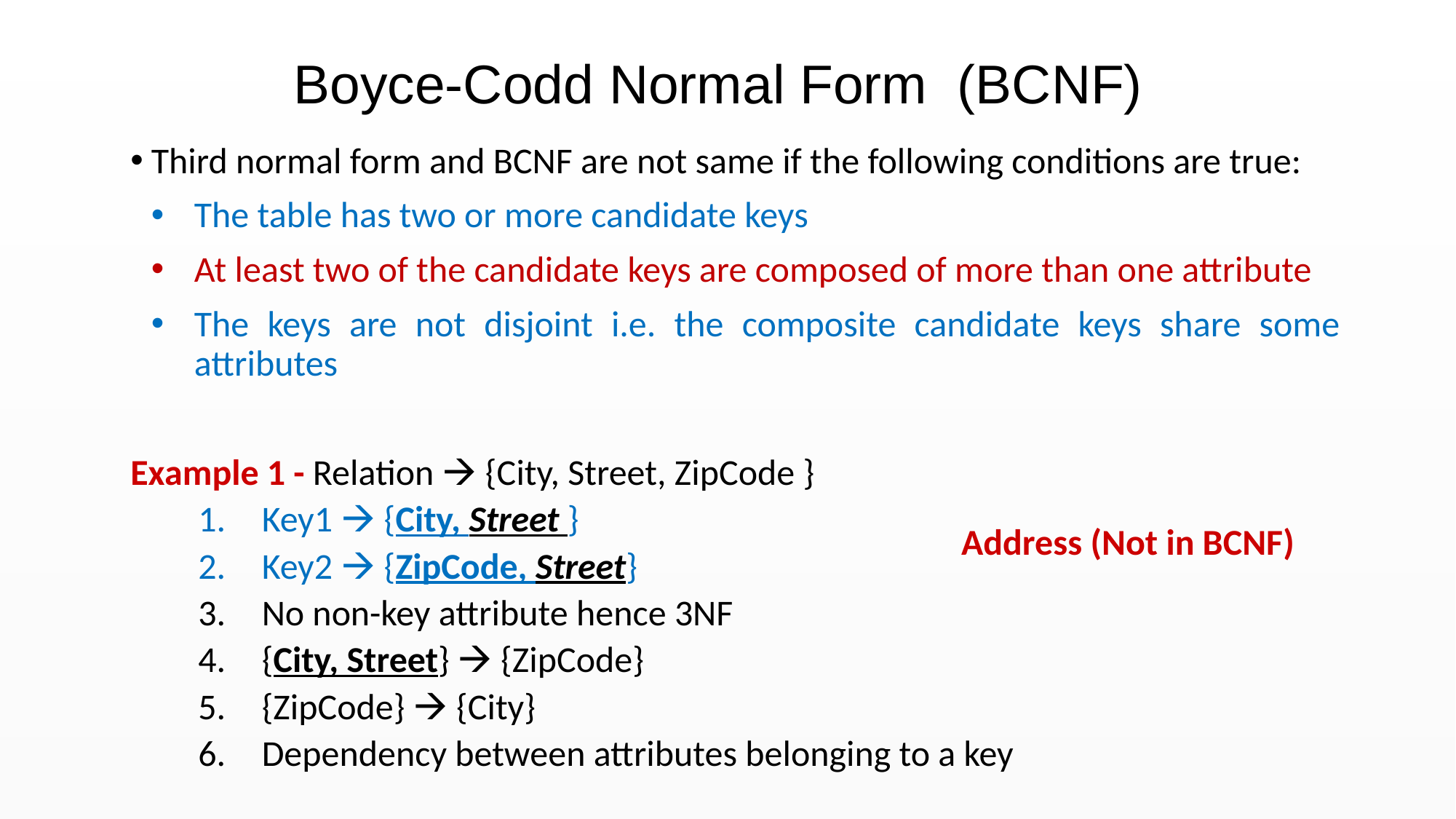

Boyce-Codd Normal Form  (BCNF)
Third normal form and BCNF are not same if the following conditions are true:
The table has two or more candidate keys
At least two of the candidate keys are composed of more than one attribute
The keys are not disjoint i.e. the composite candidate keys share some attributes

Example 1 - Relation 🡪 {City, Street, ZipCode }
Key1 🡪 {City, Street }
Key2 🡪 {ZipCode, Street}
No non-key attribute hence 3NF
{City, Street} 🡪 {ZipCode}
{ZipCode} 🡪 {City}
Dependency between attributes belonging to a key
Address (Not in BCNF)